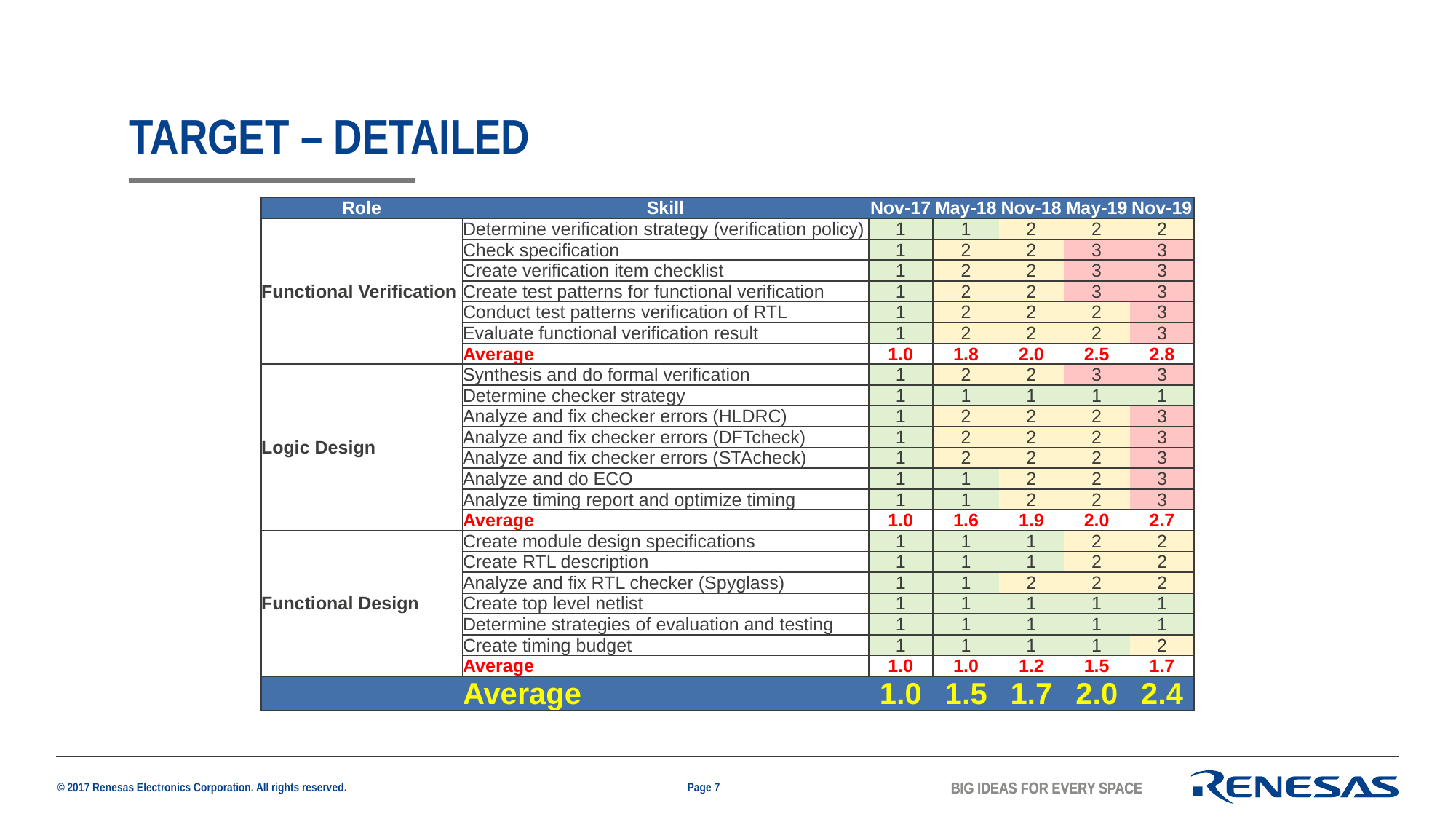

# TARGET – DETAILED
| Role | Skill | Nov-17 | May-18 | Nov-18 | May-19 | Nov-19 |
| --- | --- | --- | --- | --- | --- | --- |
| Functional Verification | Determine verification strategy (verification policy) | 1 | 1 | 2 | 2 | 2 |
|  | Check specification | 1 | 2 | 2 | 3 | 3 |
|  | Create verification item checklist | 1 | 2 | 2 | 3 | 3 |
|  | Create test patterns for functional verification | 1 | 2 | 2 | 3 | 3 |
|  | Conduct test patterns verification of RTL | 1 | 2 | 2 | 2 | 3 |
|  | Evaluate functional verification result | 1 | 2 | 2 | 2 | 3 |
|  | Average | 1.0 | 1.8 | 2.0 | 2.5 | 2.8 |
| Logic Design | Synthesis and do formal verification | 1 | 2 | 2 | 3 | 3 |
|  | Determine checker strategy | 1 | 1 | 1 | 1 | 1 |
|  | Analyze and fix checker errors (HLDRC) | 1 | 2 | 2 | 2 | 3 |
|  | Analyze and fix checker errors (DFTcheck) | 1 | 2 | 2 | 2 | 3 |
|  | Analyze and fix checker errors (STAcheck) | 1 | 2 | 2 | 2 | 3 |
|  | Analyze and do ECO | 1 | 1 | 2 | 2 | 3 |
|  | Analyze timing report and optimize timing | 1 | 1 | 2 | 2 | 3 |
|  | Average | 1.0 | 1.6 | 1.9 | 2.0 | 2.7 |
| Functional Design | Create module design specifications | 1 | 1 | 1 | 2 | 2 |
|  | Create RTL description | 1 | 1 | 1 | 2 | 2 |
|  | Analyze and fix RTL checker (Spyglass) | 1 | 1 | 2 | 2 | 2 |
|  | Create top level netlist | 1 | 1 | 1 | 1 | 1 |
|  | Determine strategies of evaluation and testing | 1 | 1 | 1 | 1 | 1 |
|  | Create timing budget | 1 | 1 | 1 | 1 | 2 |
|  | Average | 1.0 | 1.0 | 1.2 | 1.5 | 1.7 |
|  | Average | 1.0 | 1.5 | 1.7 | 2.0 | 2.4 |
Page 7